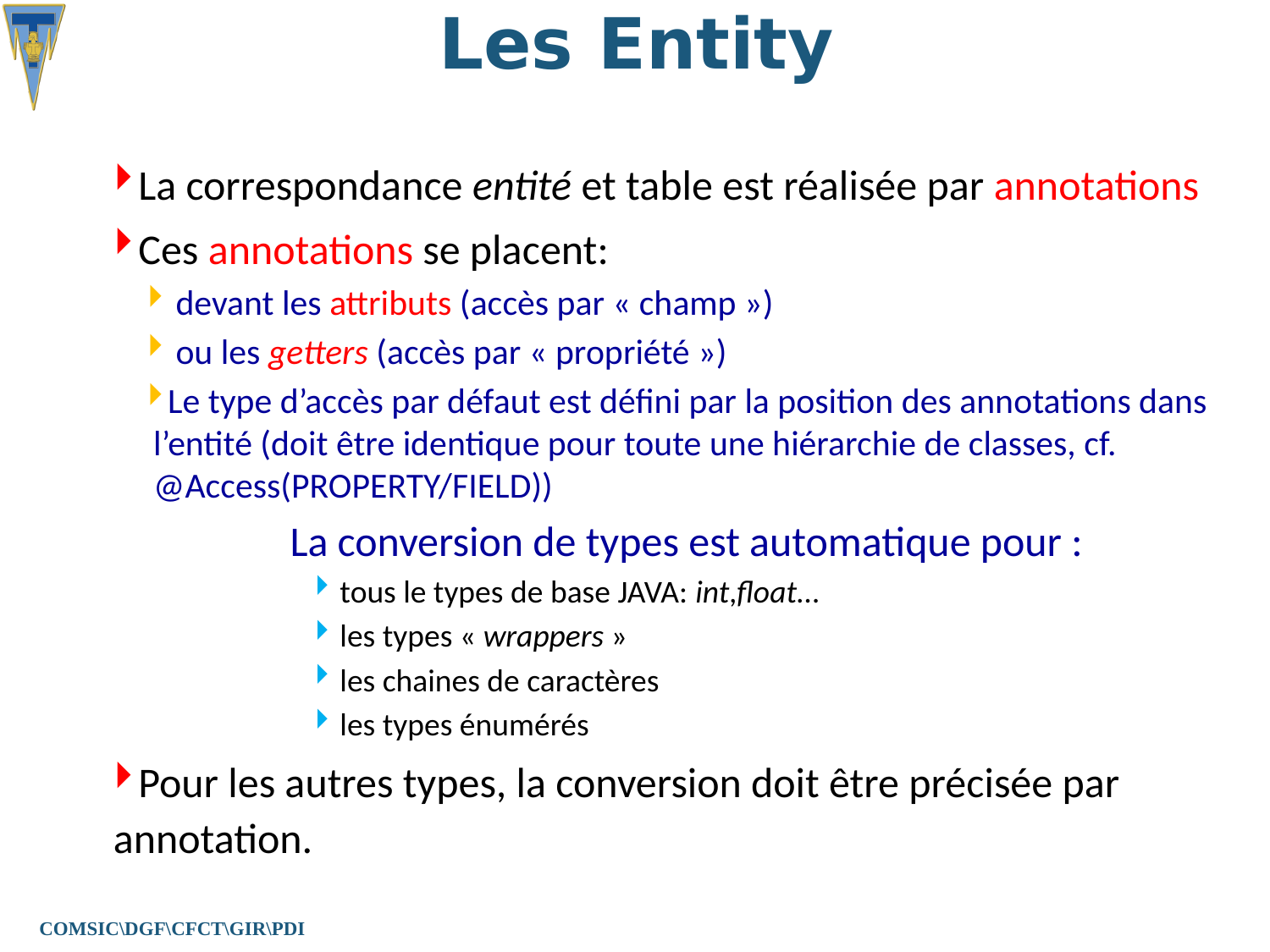

# Les Entity
La correspondance entité et table est réalisée par annotations
Ces annotations se placent:
 devant les attributs (accès par « champ »)
 ou les getters (accès par « propriété »)
Le type d’accès par défaut est défini par la position des annotations dans l’entité (doit être identique pour toute une hiérarchie de classes, cf. @Access(PROPERTY/FIELD))
  	La conversion de types est automatique pour :
tous le types de base JAVA: int,float…
les types « wrappers »
les chaines de caractères
les types énumérés
Pour les autres types, la conversion doit être précisée par annotation.